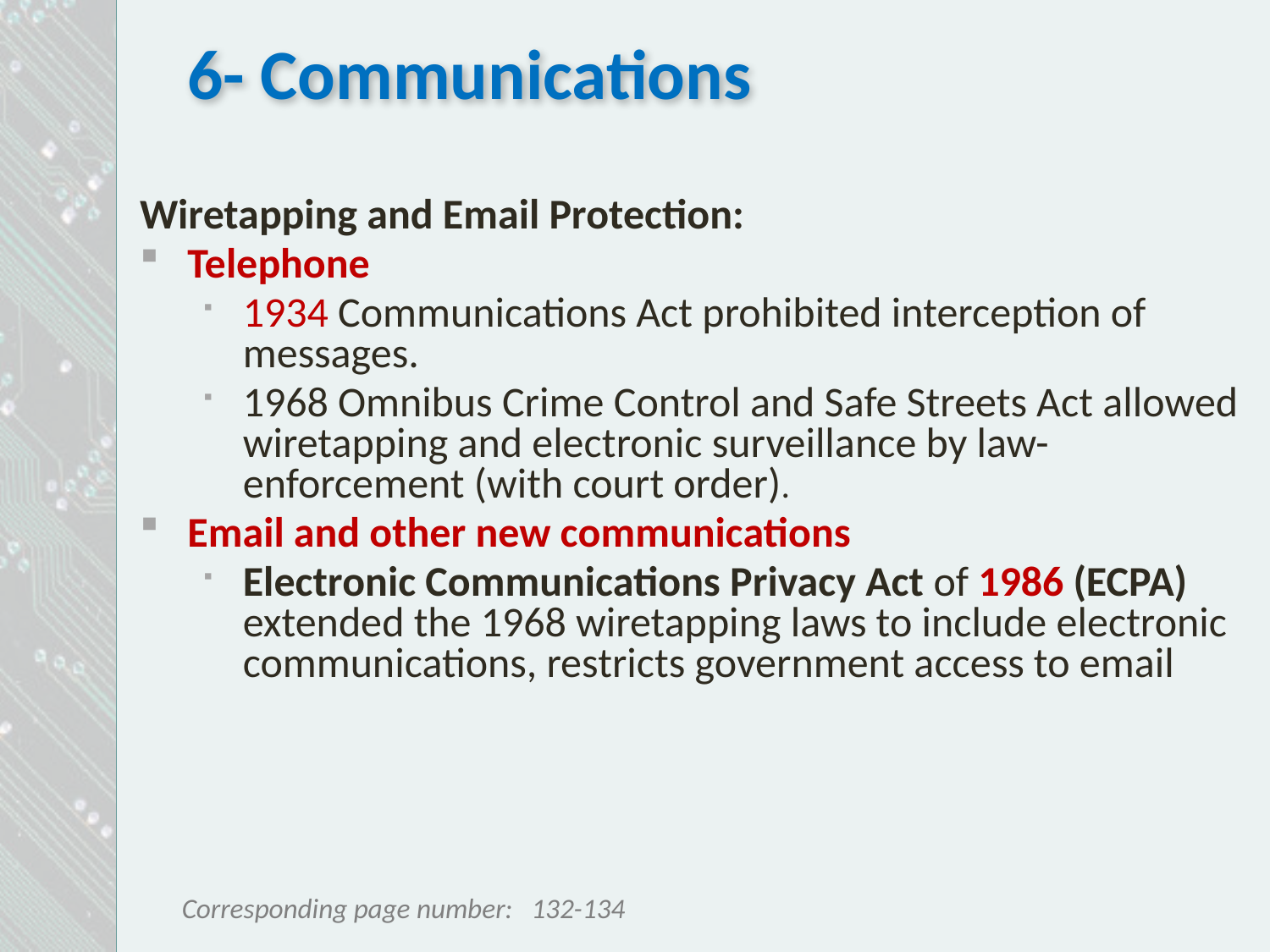

# 6- Communications
Wiretapping and Email Protection:
Telephone
1934 Communications Act prohibited interception of messages.
1968 Omnibus Crime Control and Safe Streets Act allowed wiretapping and electronic surveillance by law-enforcement (with court order).
Email and other new communications
Electronic Communications Privacy Act of 1986 (ECPA) extended the 1968 wiretapping laws to include electronic communications, restricts government access to email
132-134